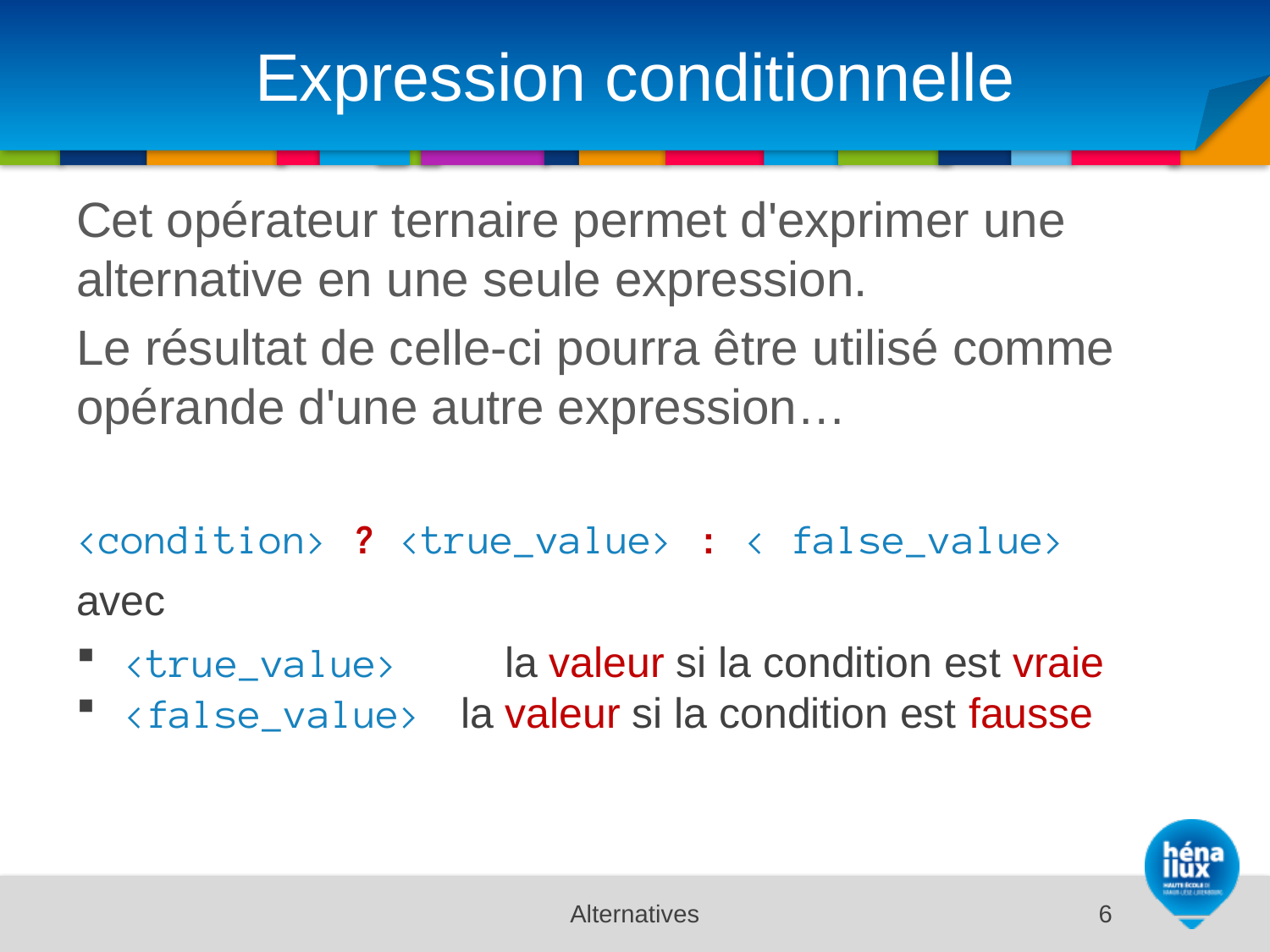

# Expression conditionnelle
Cet opérateur ternaire permet d'exprimer une alternative en une seule expression.
Le résultat de celle-ci pourra être utilisé comme opérande d'une autre expression…

<condition> ? <true_value> : < false_value>
avec
<true_value>		la valeur si la condition est vraie
<false_value>	la valeur si la condition est fausse

Alternatives
6